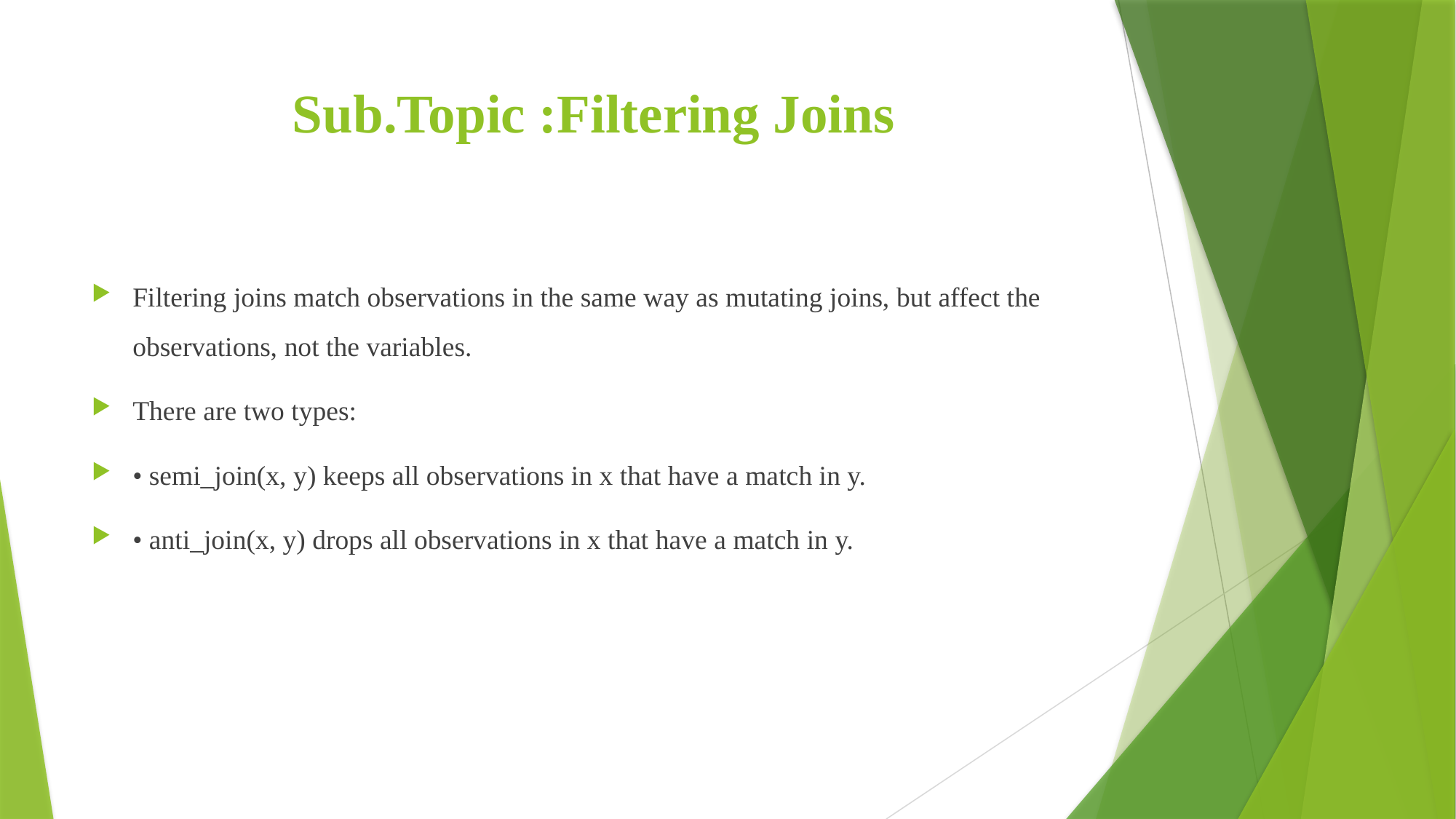

# Sub.Topic :Filtering Joins
Filtering joins match observations in the same way as mutating joins, but affect the observations, not the variables.
There are two types:
• semi_join(x, y) keeps all observations in x that have a match in y.
• anti_join(x, y) drops all observations in x that have a match in y.